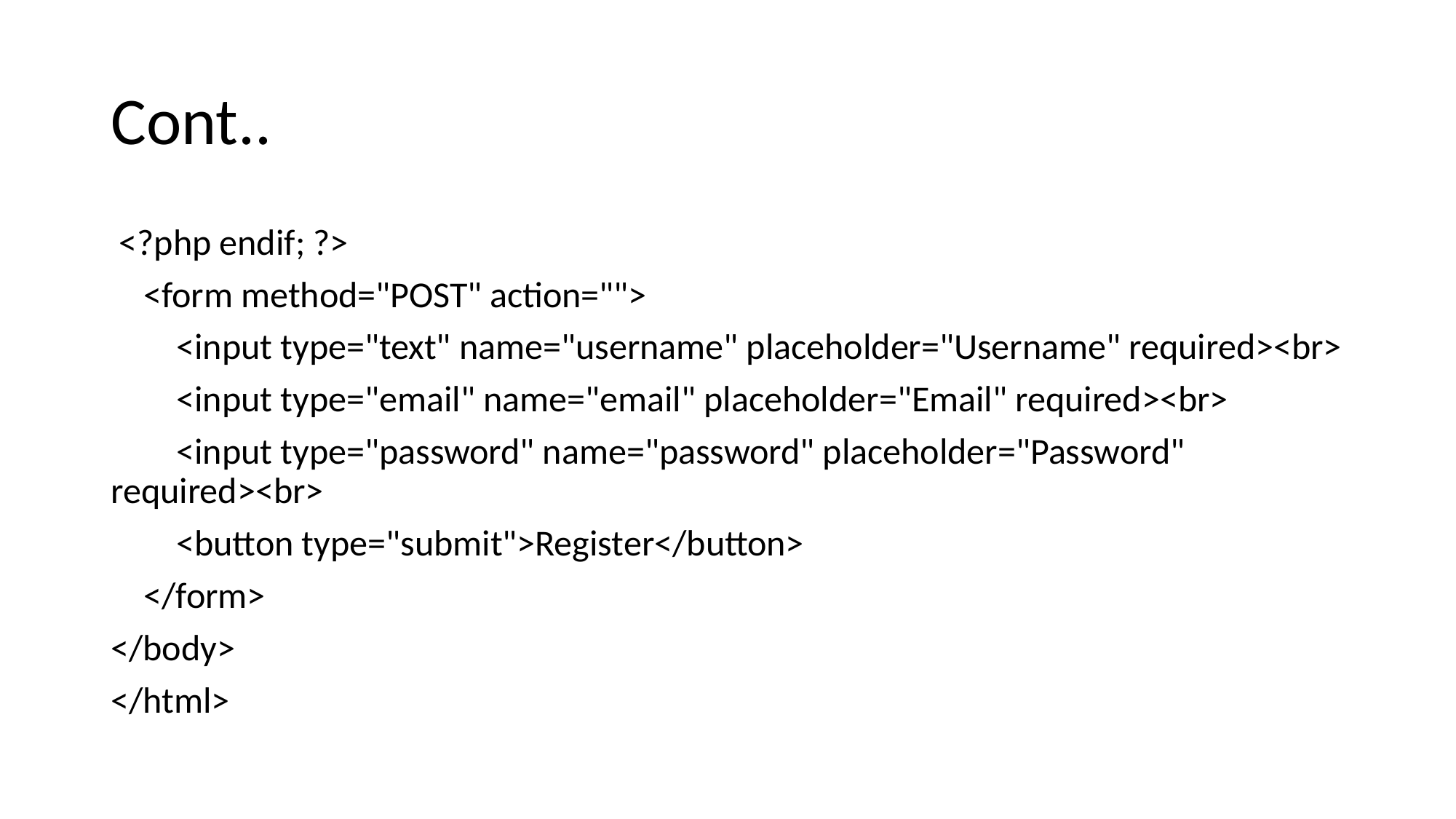

# Cont..
 <?php endif; ?>
    <form method="POST" action="">
        <input type="text" name="username" placeholder="Username" required><br>
        <input type="email" name="email" placeholder="Email" required><br>
        <input type="password" name="password" placeholder="Password" required><br>
        <button type="submit">Register</button>
    </form>
</body>
</html>